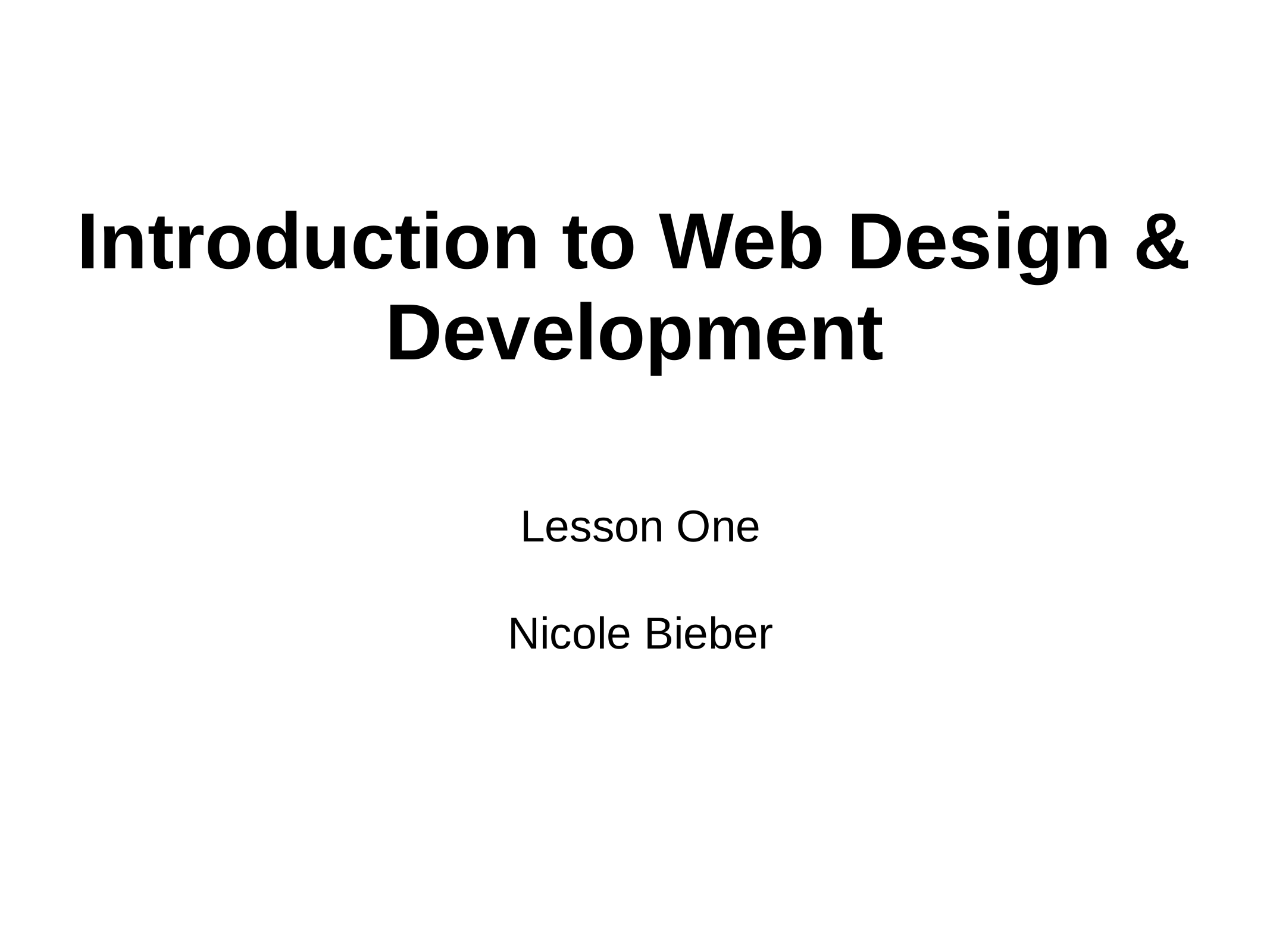

Introduction to Web Design & Development

Lesson One

Nicole Bieber